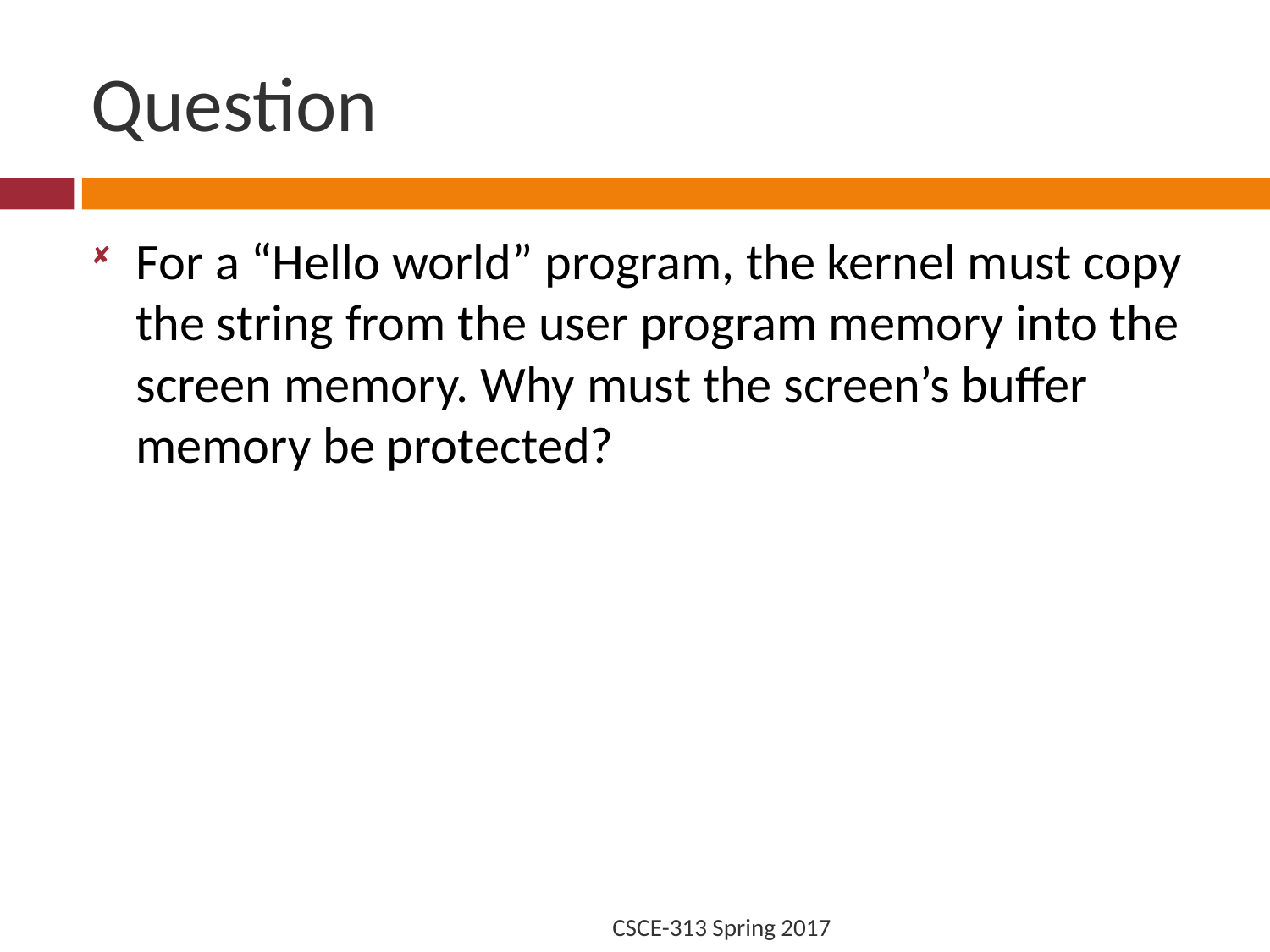

# Question
44
For a “Hello world” program, the kernel must copy the string from the user program memory into the screen memory. Why must the screen’s buffer memory be protected?
CSCE-313 Spring 2017